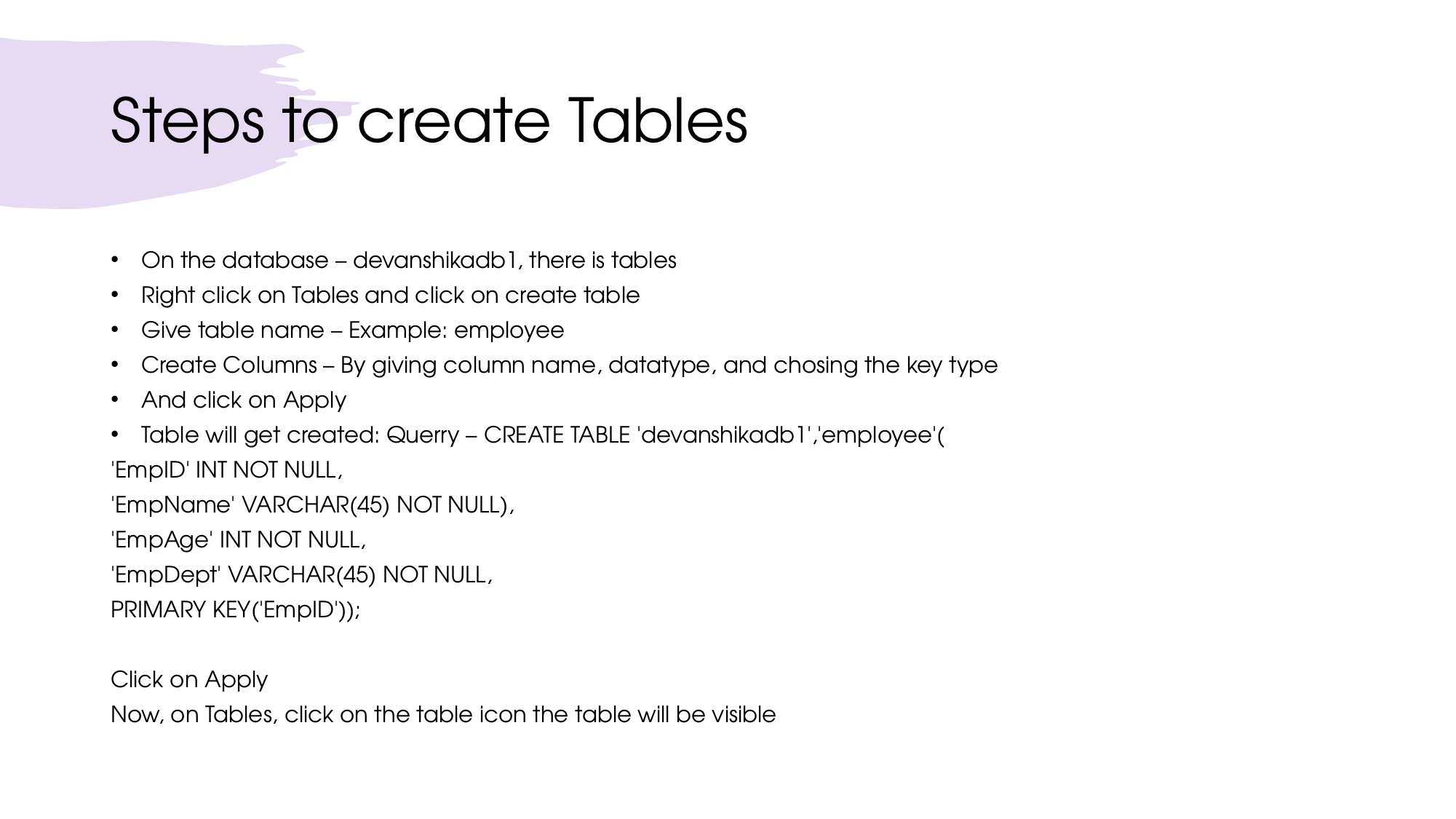

# Steps to create Tables
On the database – devanshikadb1, there is tables
Right click on Tables and click on create table
Give table name – Example: employee
Create Columns – By giving column name, datatype, and chosing the key type
And click on Apply
Table will get created: Querry – CREATE TABLE 'devanshikadb1','employee'(
'EmpID' INT NOT NULL,
'EmpName' VARCHAR(45) NOT NULL),
'EmpAge' INT NOT NULL,
'EmpDept' VARCHAR(45) NOT NULL,
PRIMARY KEY('EmpID'));

Click on Apply
Now, on Tables, click on the table icon the table will be visible